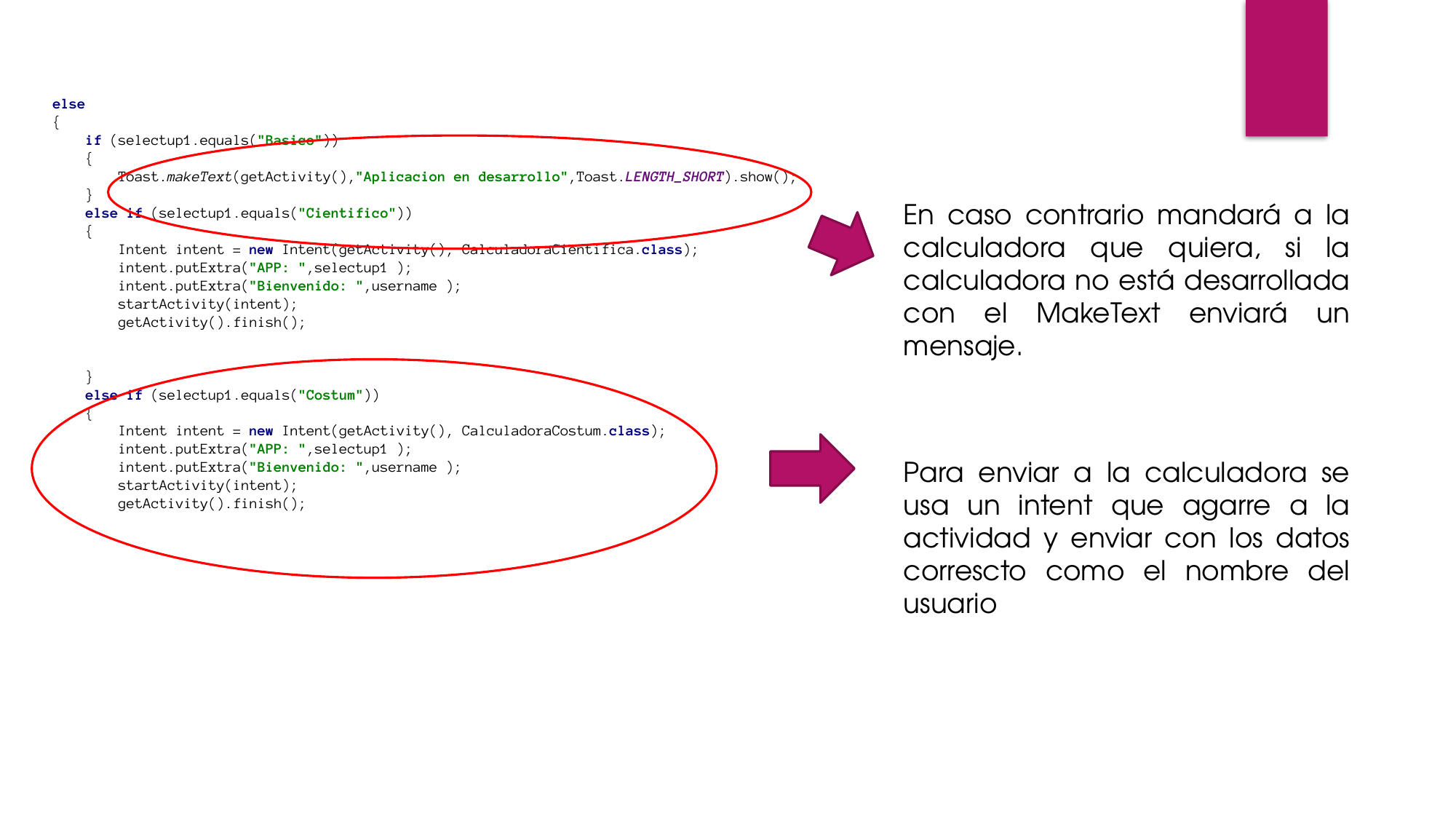

else
{
    if (selectup1.equals("Basico"))
    {
        Toast.makeText(getActivity(),"Aplicacion en desarrollo",Toast.LENGTH_SHORT).show();
    }
    else if (selectup1.equals("Cientifico"))
    {
        Intent intent = new Intent(getActivity(), CalculadoraCientifica.class);
        intent.putExtra("APP: ",selectup1 );
        intent.putExtra("Bienvenido: ",username );
        startActivity(intent);
        getActivity().finish();
    }
    else if (selectup1.equals("Costum"))
    {
        Intent intent = new Intent(getActivity(), CalculadoraCostum.class);
        intent.putExtra("APP: ",selectup1 );
        intent.putExtra("Bienvenido: ",username );
        startActivity(intent);
        getActivity().finish();

En caso contrario mandará a la calculadora que quiera, si la calculadora no está desarrollada con el MakeText enviará un mensaje.

Para enviar a la calculadora se usa un intent que agarre a la actividad y enviar con los datos correscto como el nombre del usuario